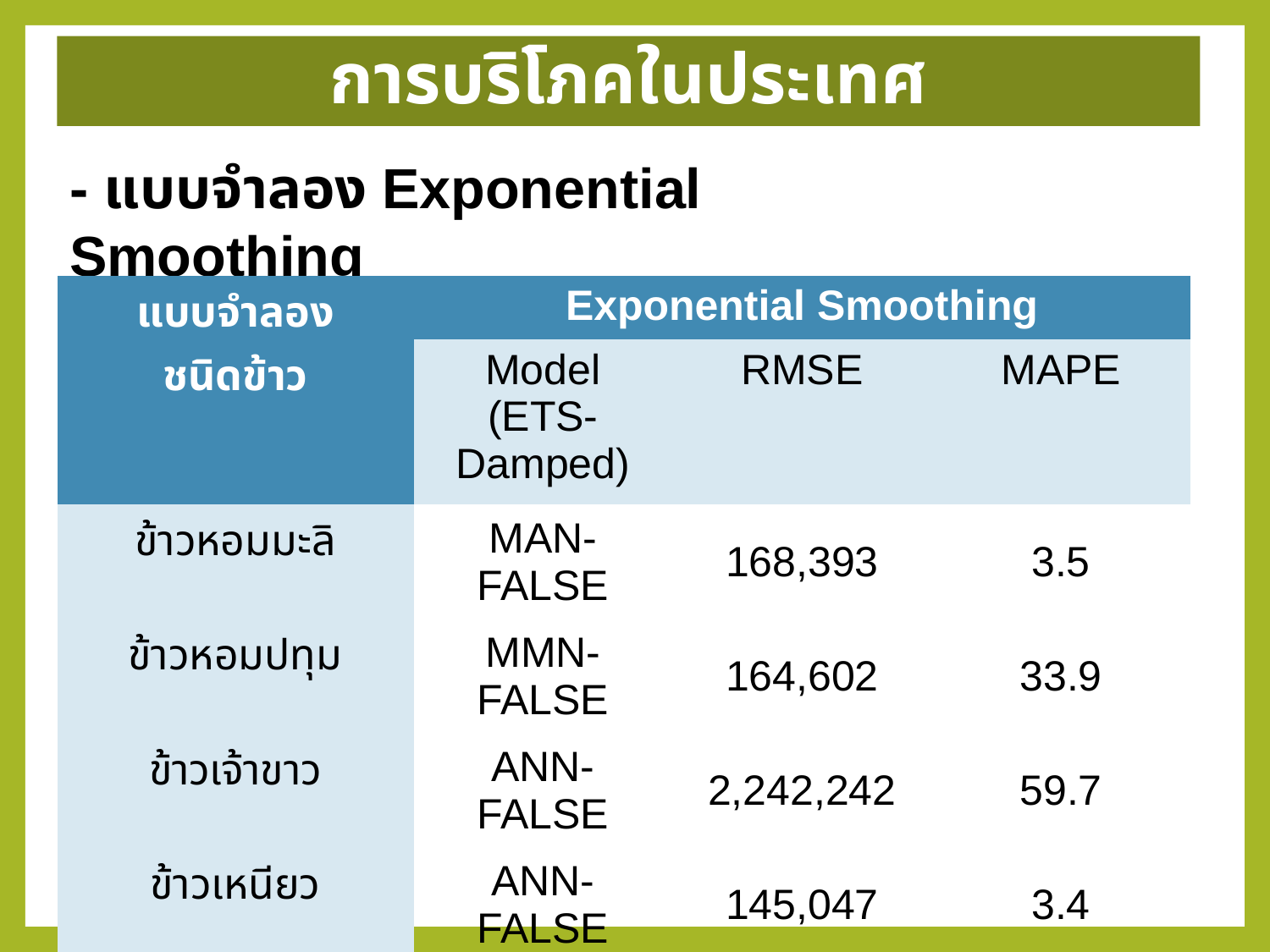

การบริโภคในประเทศ
- แบบจำลอง Exponential Smoothing
| แบบจำลอง | Exponential Smoothing |  |  |
| --- | --- | --- | --- |
| ชนิดข้าว | Model (ETS-Damped) | RMSE | MAPE |
| ข้าวหอมมะลิ | MAN-FALSE | 168,393 | 3.5 |
| ข้าวหอมปทุม | MMN-FALSE | 164,602 | 33.9 |
| ข้าวเจ้าขาว | ANN-FALSE | 2,242,242 | 59.7 |
| ข้าวเหนียว | ANN-FALSE | 145,047 | 3.4 |